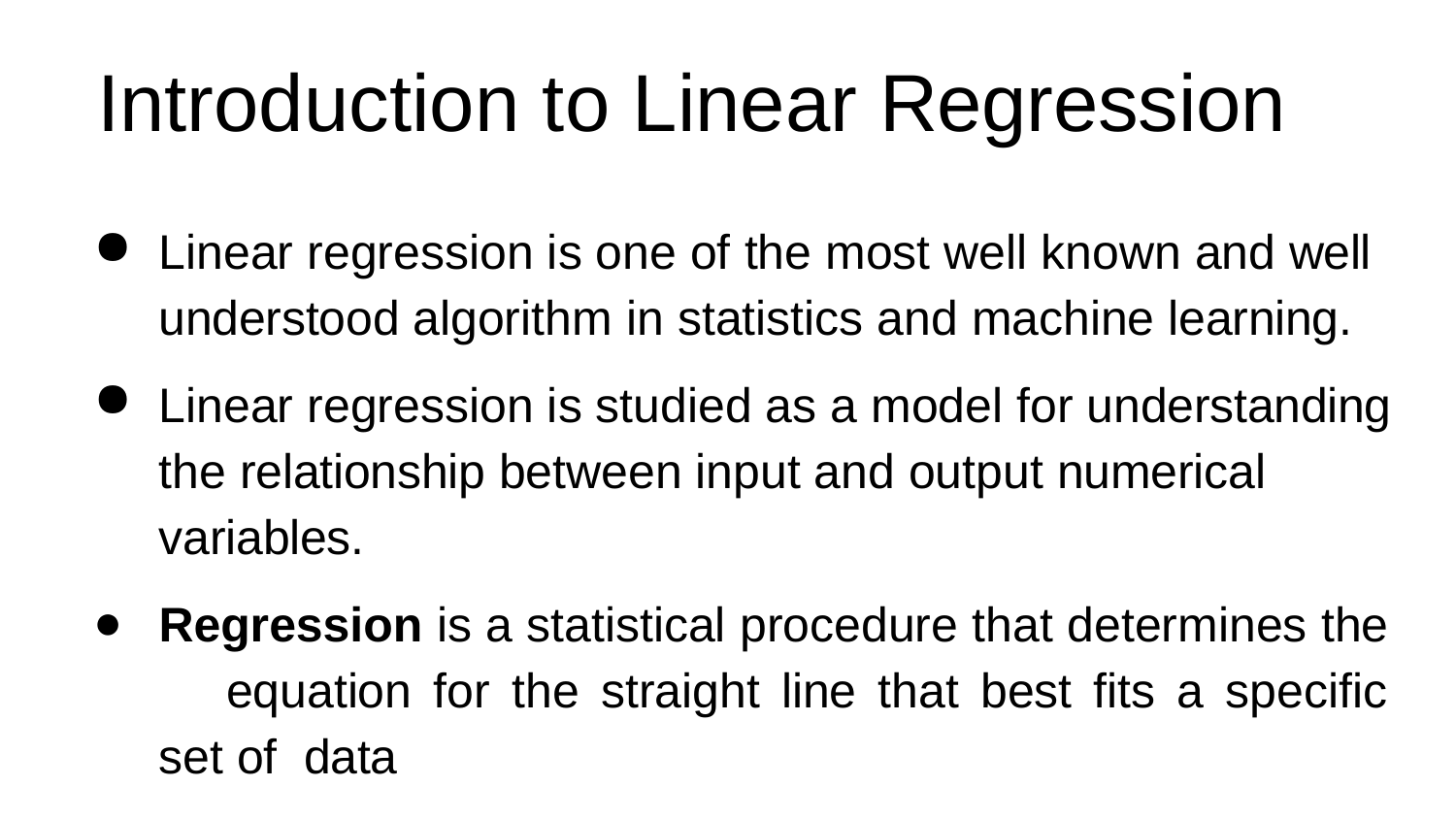

# Introduction to Linear Regression
Linear regression is one of the most well known and well understood algorithm in statistics and machine learning.
Linear regression is studied as a model for understanding the relationship between input and output numerical variables.
Regression is a statistical procedure that determines the 	equation for the straight line that best fits a specific set of 	data